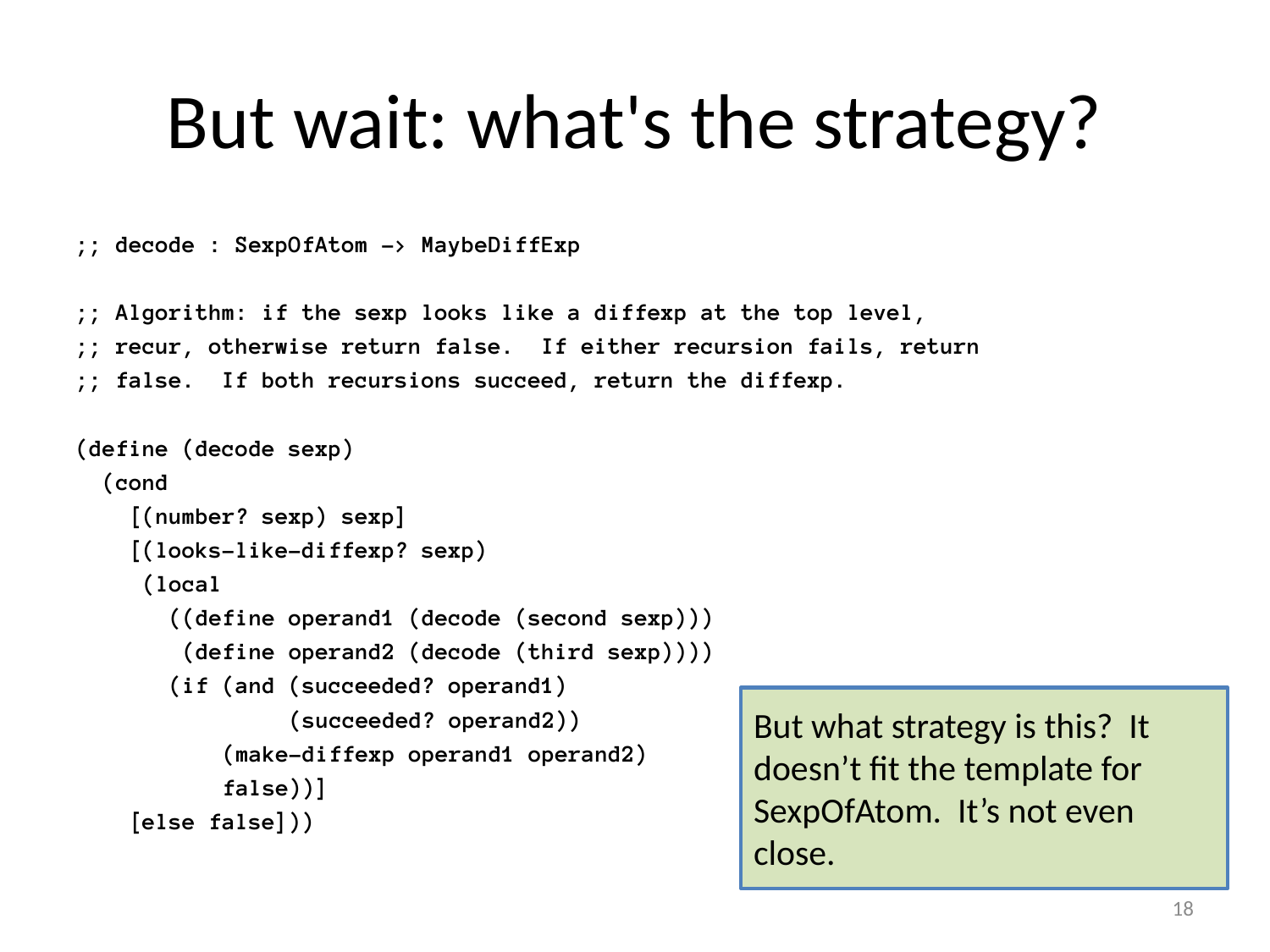

# But wait: what's the strategy?
;; decode : SexpOfAtom -> MaybeDiffExp

;; Algorithm: if the sexp looks like a diffexp at the top level,
;; recur, otherwise return false.  If either recursion fails, return
;; false.  If both recursions succeed, return the diffexp.

(define (decode sexp)
  (cond
    [(number? sexp) sexp]
    [(looks-like-diffexp? sexp)
     (local
       ((define operand1 (decode (second sexp)))
        (define operand2 (decode (third sexp))))
       (if (and (succeeded? operand1)
                (succeeded? operand2))
           (make-diffexp operand1 operand2)
           false))]
    [else false]))

But what strategy is this?  It doesn’t fit the template for SexpOfAtom.  It’s not even close.
18